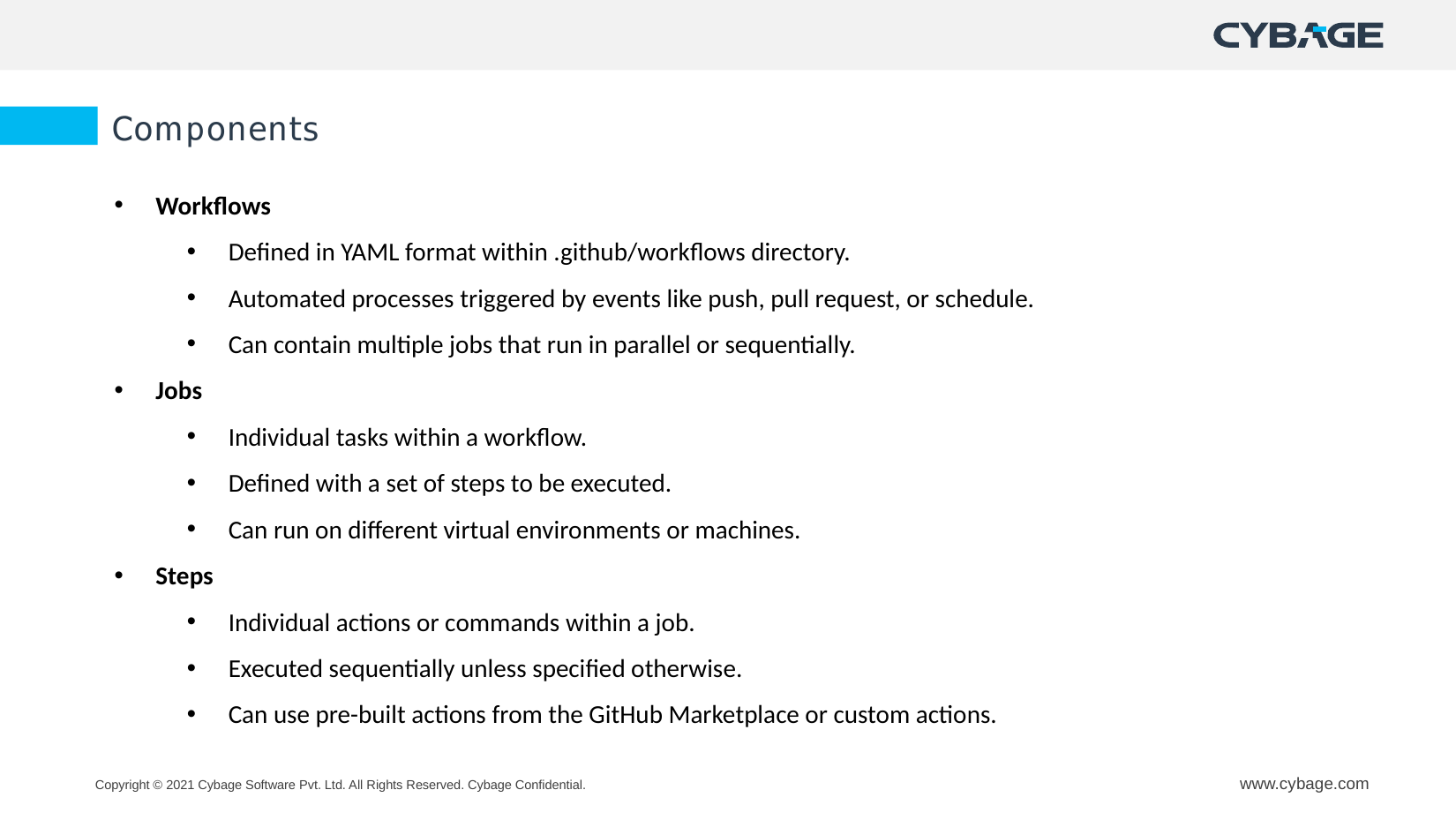

Components

Workflows
Defined in YAML format within .github/workflows directory.
Automated processes triggered by events like push, pull request, or schedule.
Can contain multiple jobs that run in parallel or sequentially.
Jobs
Individual tasks within a workflow.
Defined with a set of steps to be executed.
Can run on different virtual environments or machines.
Steps
Individual actions or commands within a job.
Executed sequentially unless specified otherwise.
Can use pre-built actions from the GitHub Marketplace or custom actions.